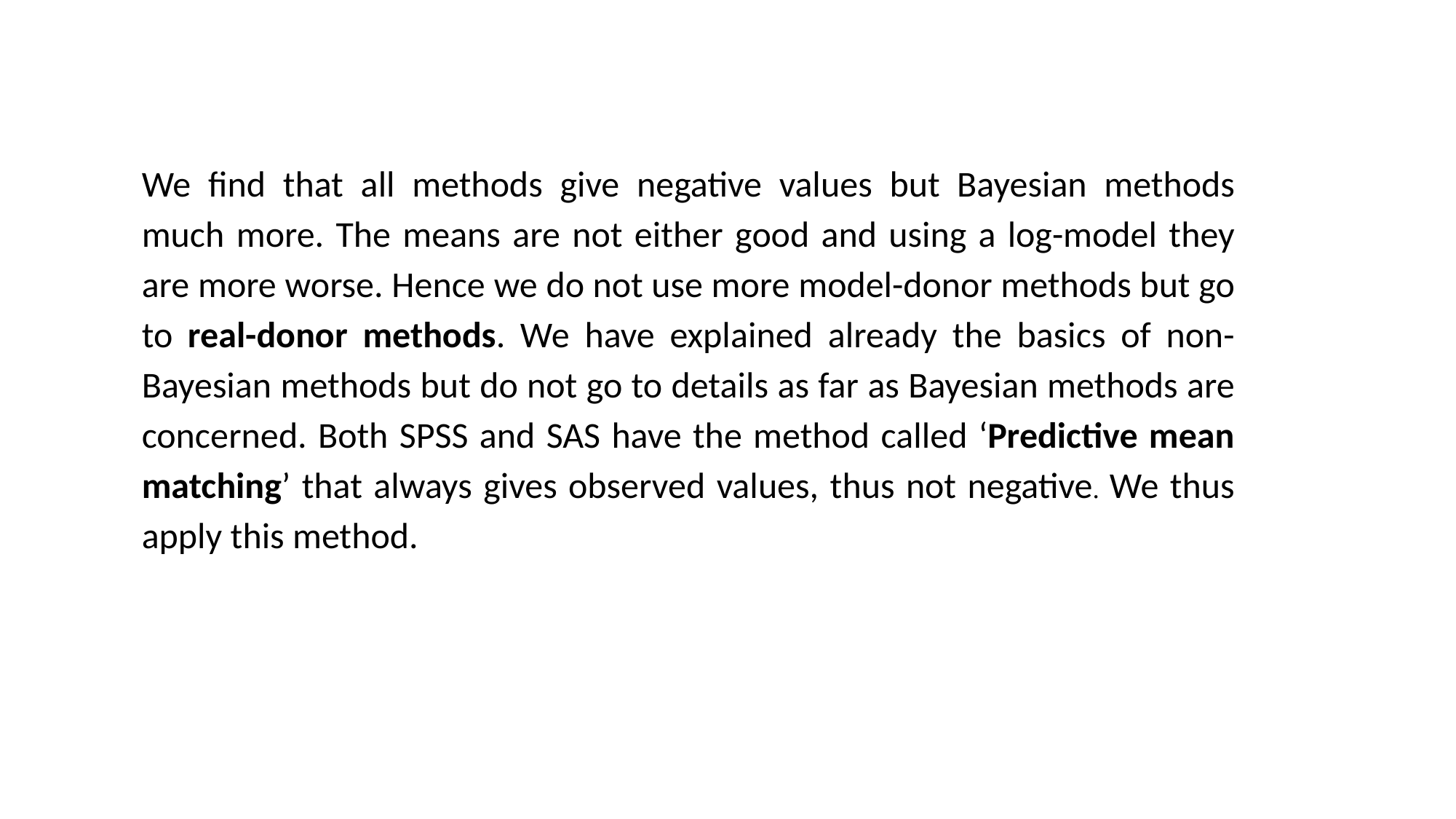

We find that all methods give negative values but Bayesian methods much more. The means are not either good and using a log-model they are more worse. Hence we do not use more model-donor methods but go to real-donor methods. We have explained already the basics of non-Bayesian methods but do not go to details as far as Bayesian methods are concerned. Both SPSS and SAS have the method called ‘Predictive mean matching’ that always gives observed values, thus not negative. We thus apply this method.